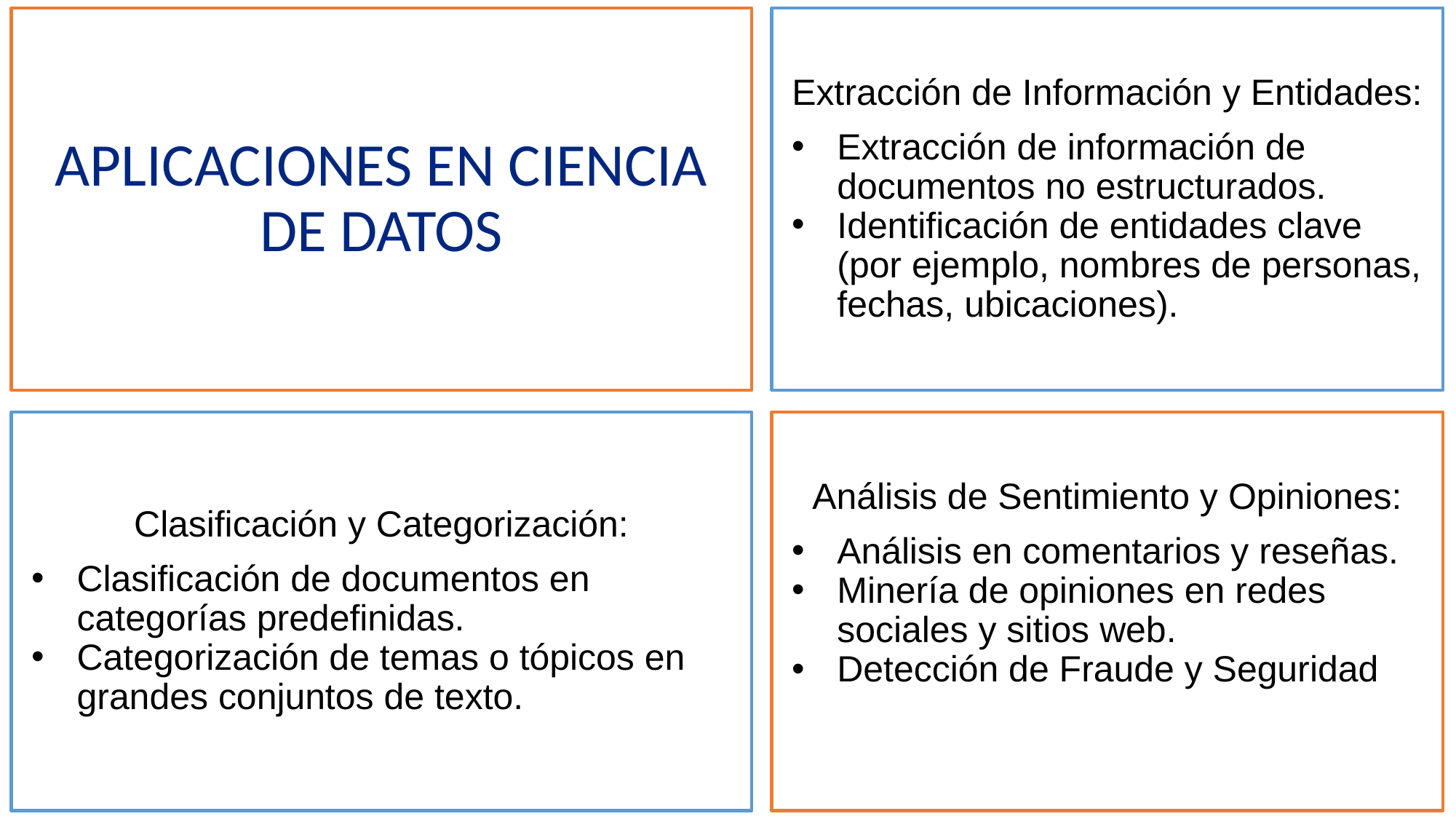

Extracción de Información y Entidades:
Extracción de información de documentos no estructurados.
Identificación de entidades clave (por ejemplo, nombres de personas, fechas, ubicaciones).
Aplicaciones en Ciencia de Datos
Clasificación y Categorización:
Clasificación de documentos en categorías predefinidas.
Categorización de temas o tópicos en grandes conjuntos de texto.
Análisis de Sentimiento y Opiniones:
Análisis en comentarios y reseñas.
Minería de opiniones en redes sociales y sitios web.
Detección de Fraude y Seguridad